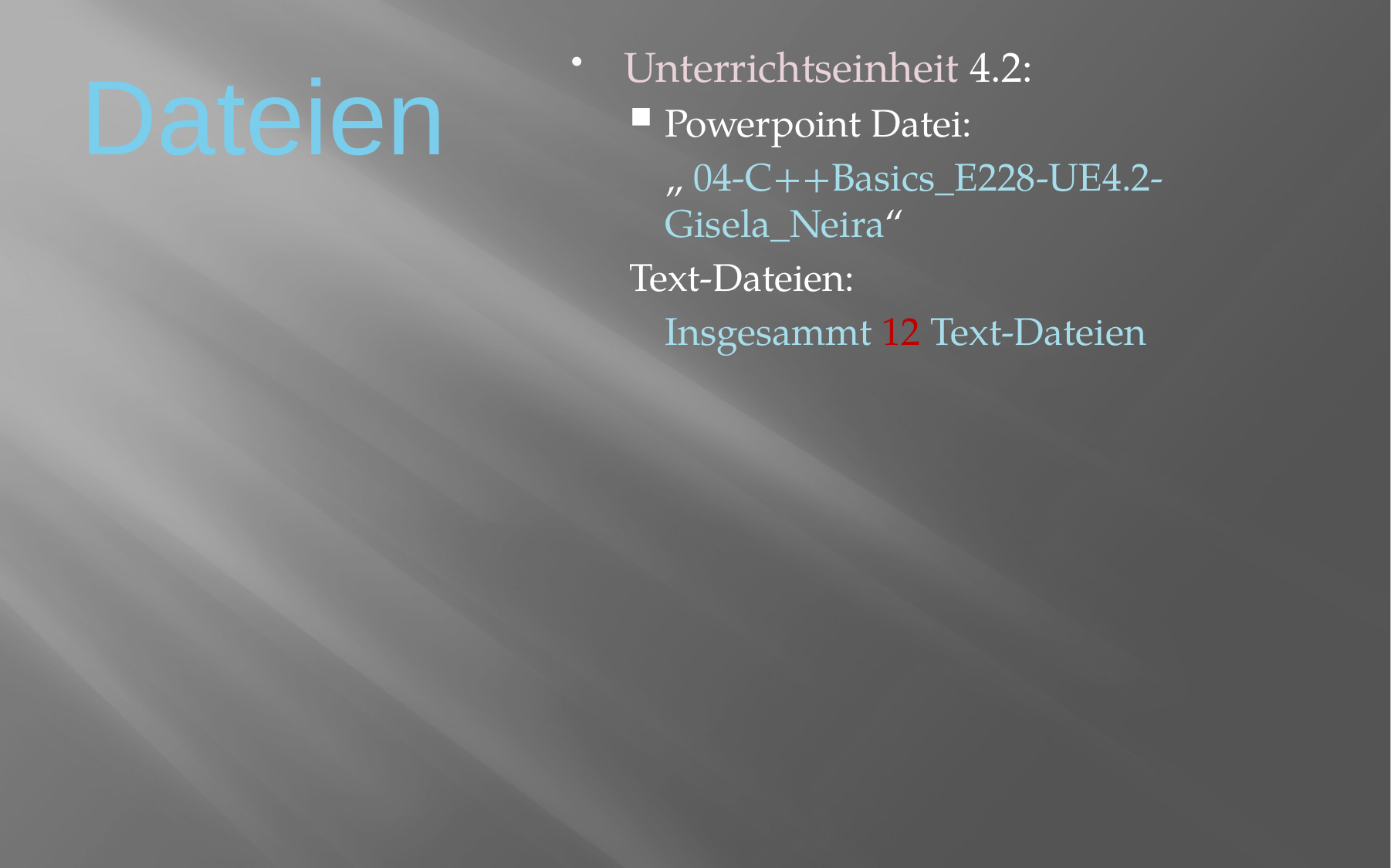

# Dateien
Unterrichtseinheit 4.2:
Powerpoint Datei:
	„ 04-C++Basics_E228-UE4.2-Gisela_Neira“
Text-Dateien:
	Insgesammt 12 Text-Dateien